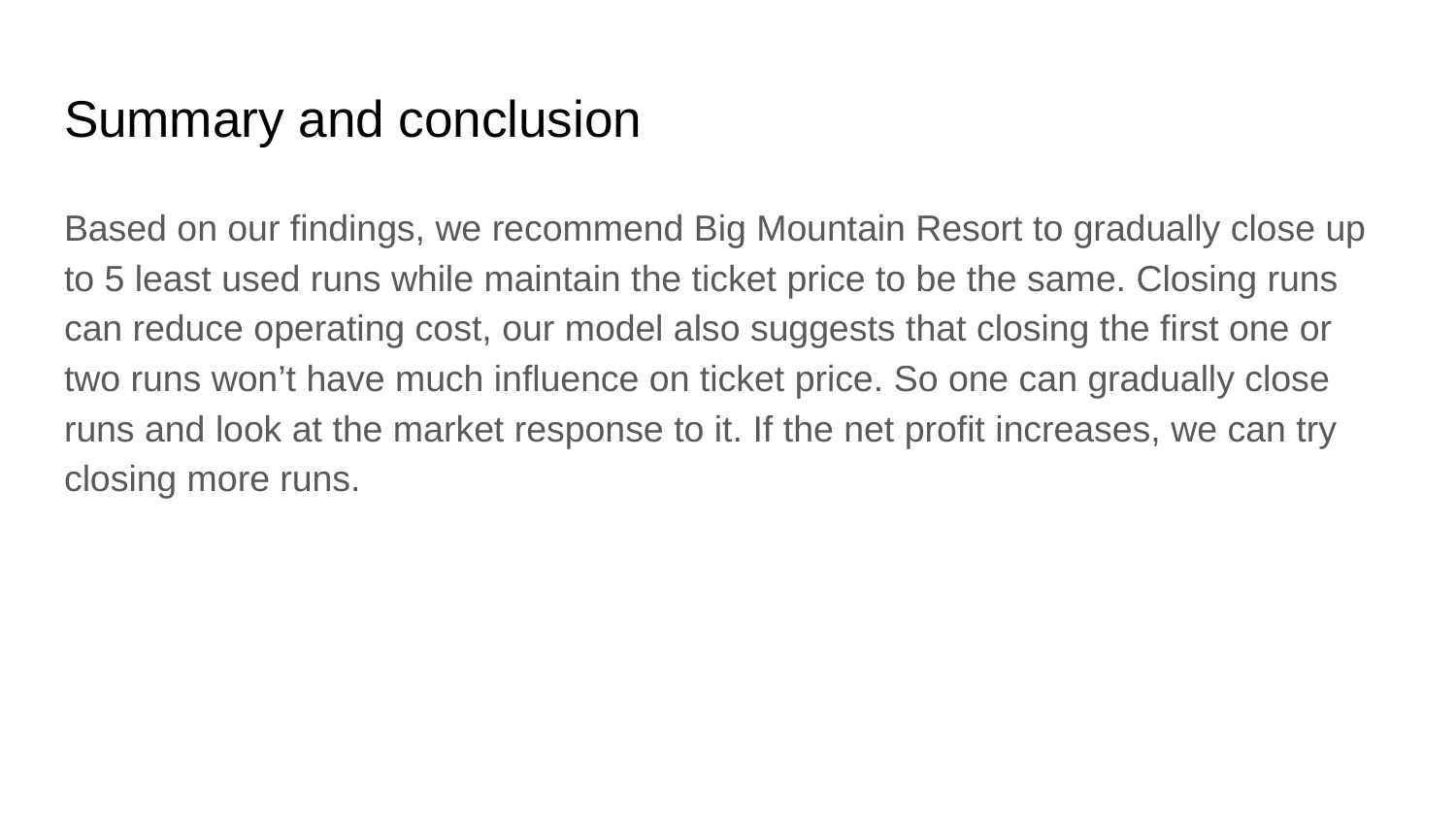

# Summary and conclusion
Based on our findings, we recommend Big Mountain Resort to gradually close up to 5 least used runs while maintain the ticket price to be the same. Closing runs can reduce operating cost, our model also suggests that closing the first one or two runs won’t have much influence on ticket price. So one can gradually close runs and look at the market response to it. If the net profit increases, we can try closing more runs.